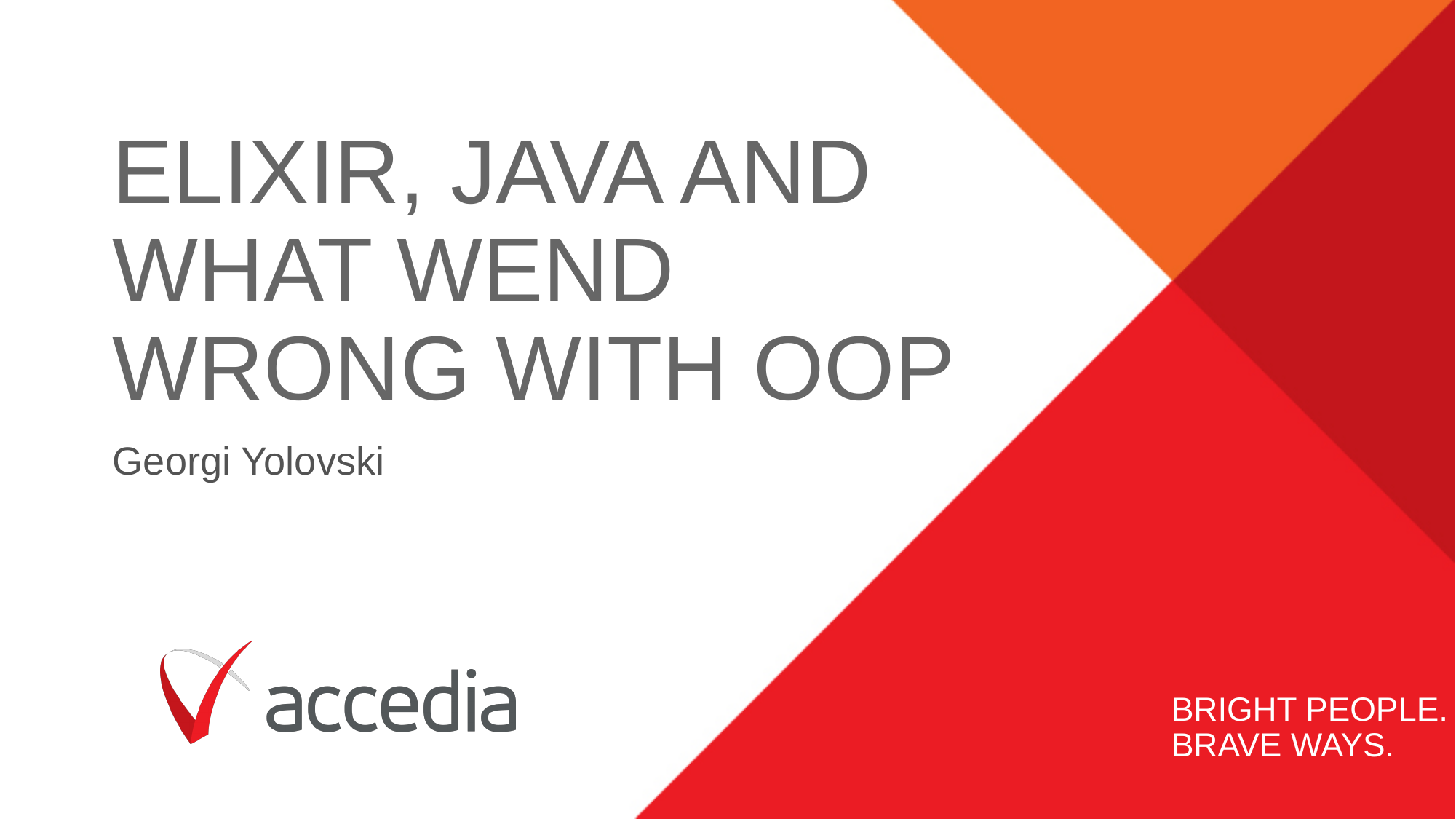

# Elixir, Java and What Wend Wrong with OOP
Georgi Yolovski